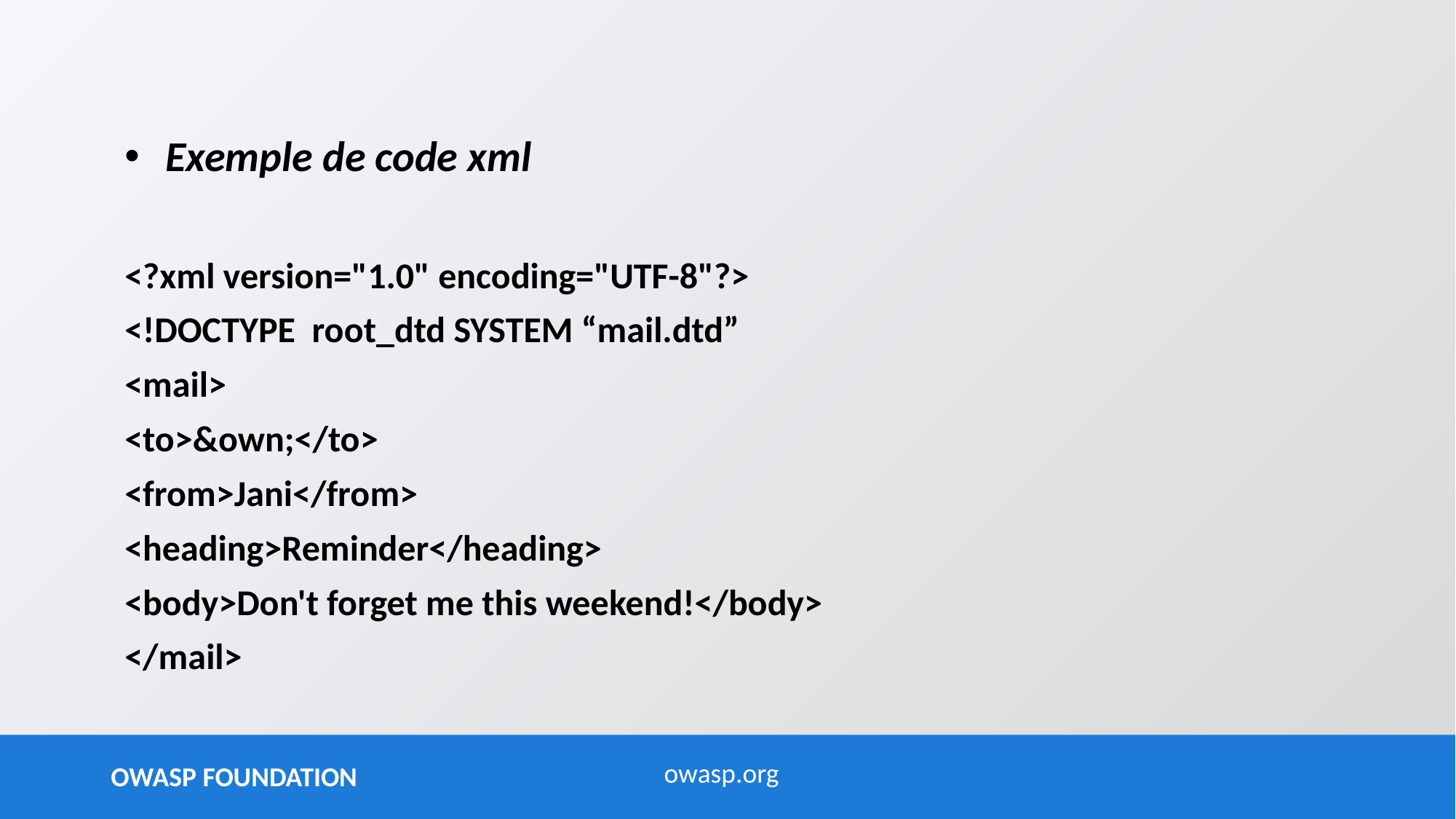

Exemple de code xml

<?xml version="1.0" encoding="UTF-8"?>
<!DOCTYPE  root_dtd SYSTEM “mail.dtd”
<mail>
<to>&own;</to>
<from>Jani</from>
<heading>Reminder</heading>
<body>Don't forget me this weekend!</body>
</mail>